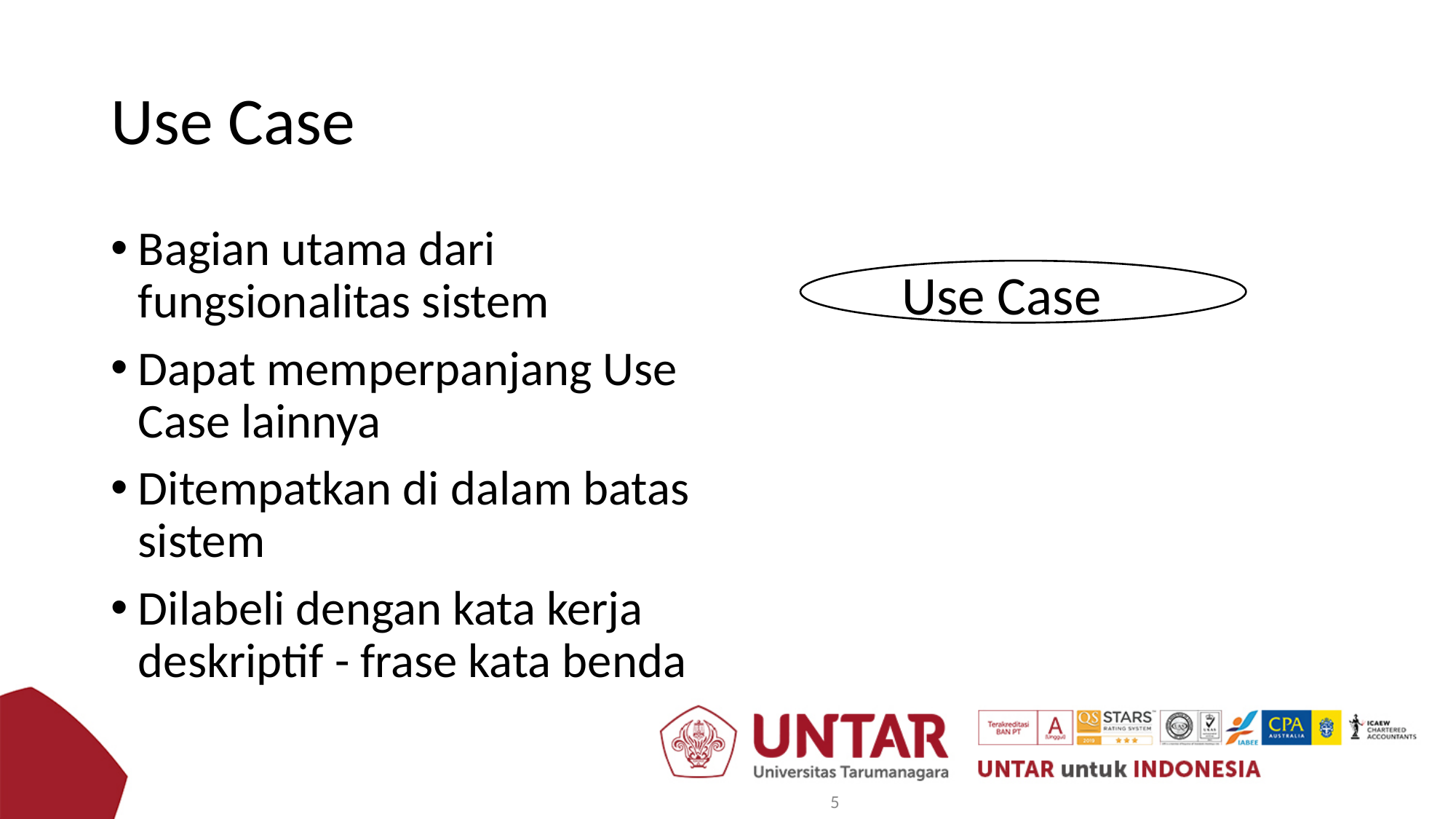

# Use Case
Bagian utama dari fungsionalitas sistem
Dapat memperpanjang Use Case lainnya
Ditempatkan di dalam batas sistem
Dilabeli dengan kata kerja deskriptif - frase kata benda
Use Case

5